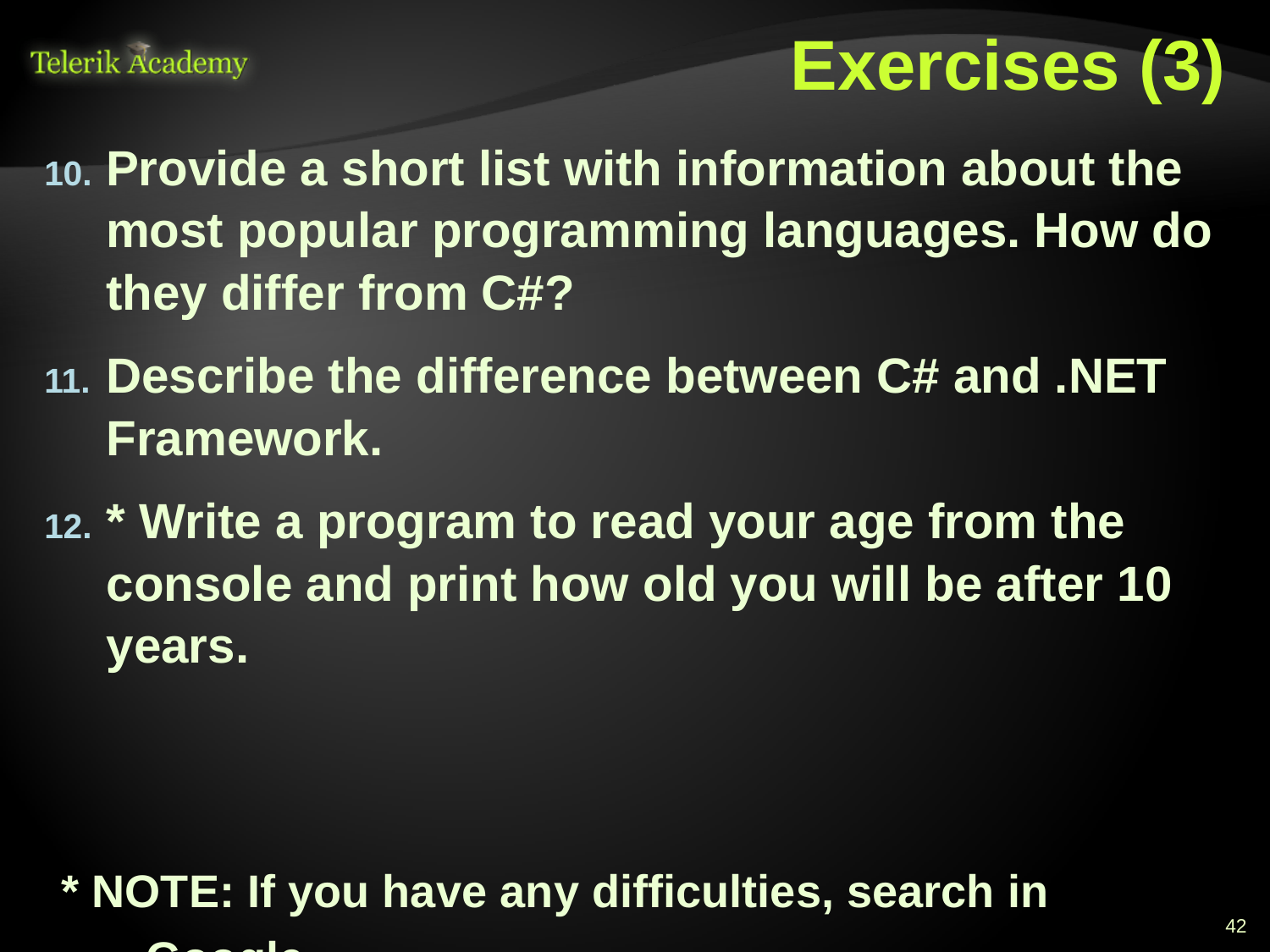

# Exercises (3)
Provide a short list with information about the most popular programming languages. How do they differ from C#?
Describe the difference between C# and .NET Framework.
* Write a program to read your age from the console and print how old you will be after 10 years.
* NOTE: If you have any difficulties, search in Google.
42